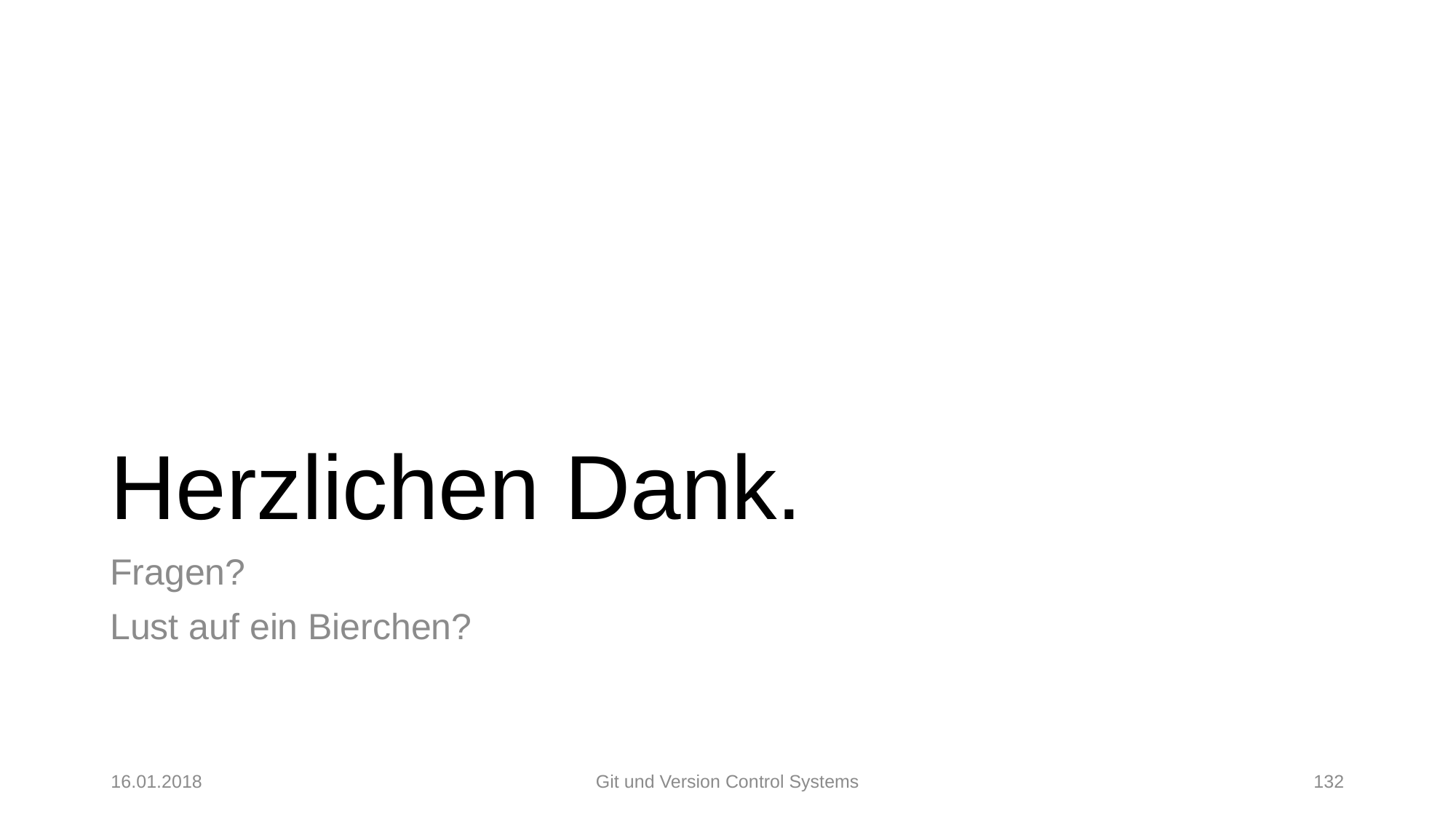

# Herzlichen Dank.
Fragen?
Lust auf ein Bierchen?
16.01.2018
Git und Version Control Systems
132